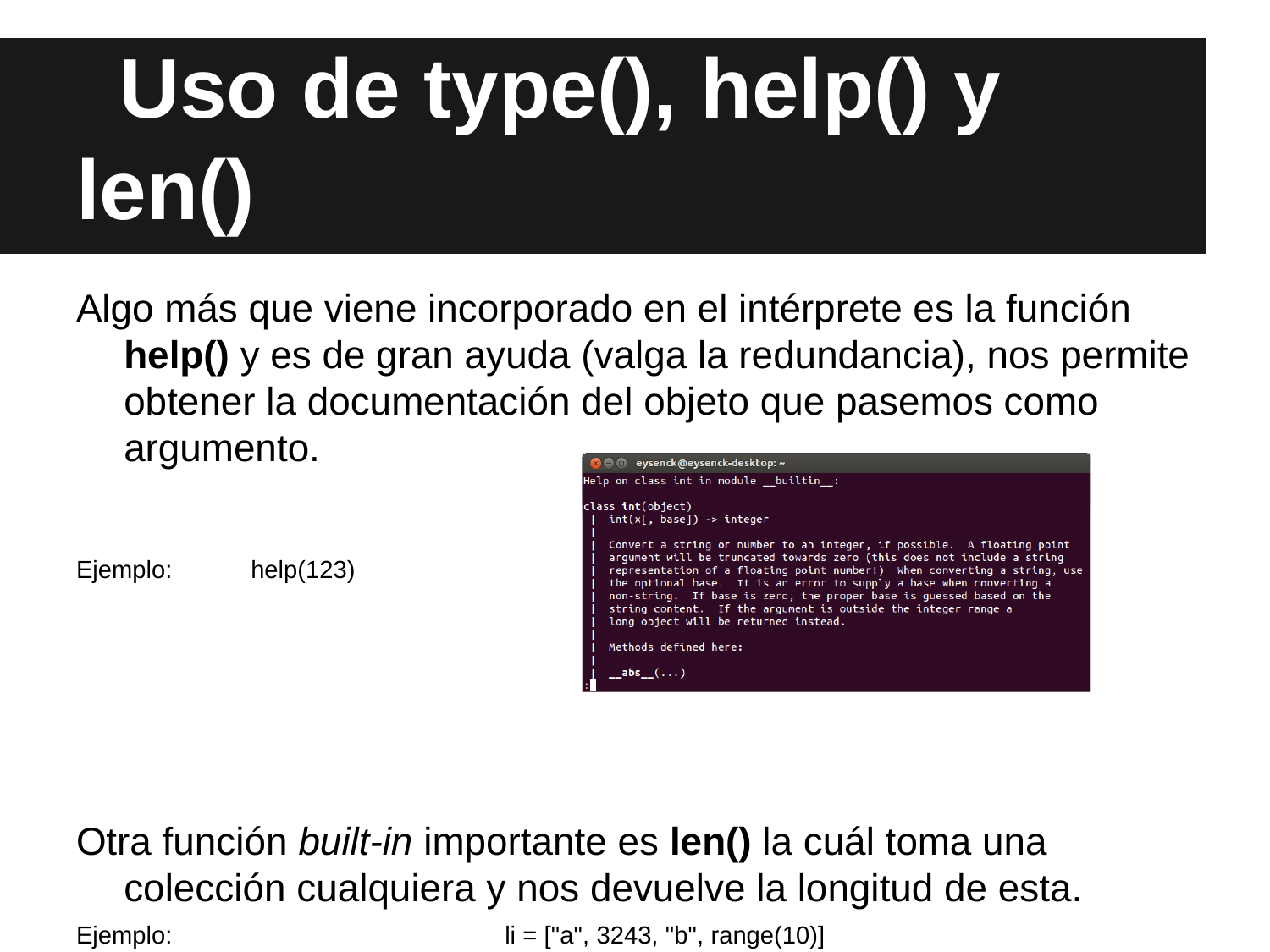

# Uso de type(), help() y len()
Algo más que viene incorporado en el intérprete es la función help() y es de gran ayuda (valga la redundancia), nos permite obtener la documentación del objeto que pasemos como argumento.

Ejemplo:	help(123)

Otra función built-in importante es len() la cuál toma una colección cualquiera y nos devuelve la longitud de esta.
Ejemplo:			li = ["a", 3243, "b", range(10)]
len( li )			#4